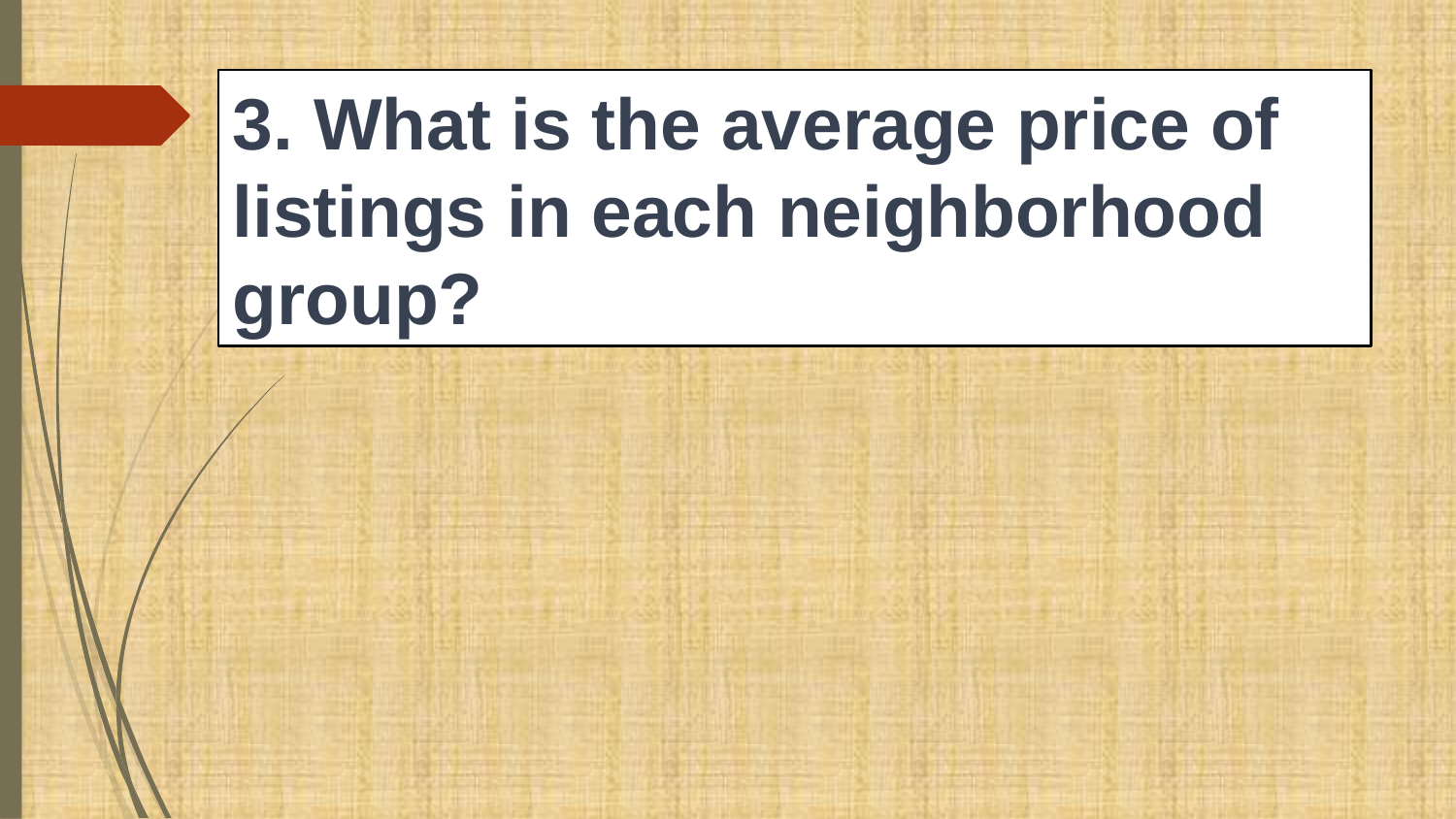

3. What is the average price of listings in each neighborhood group?